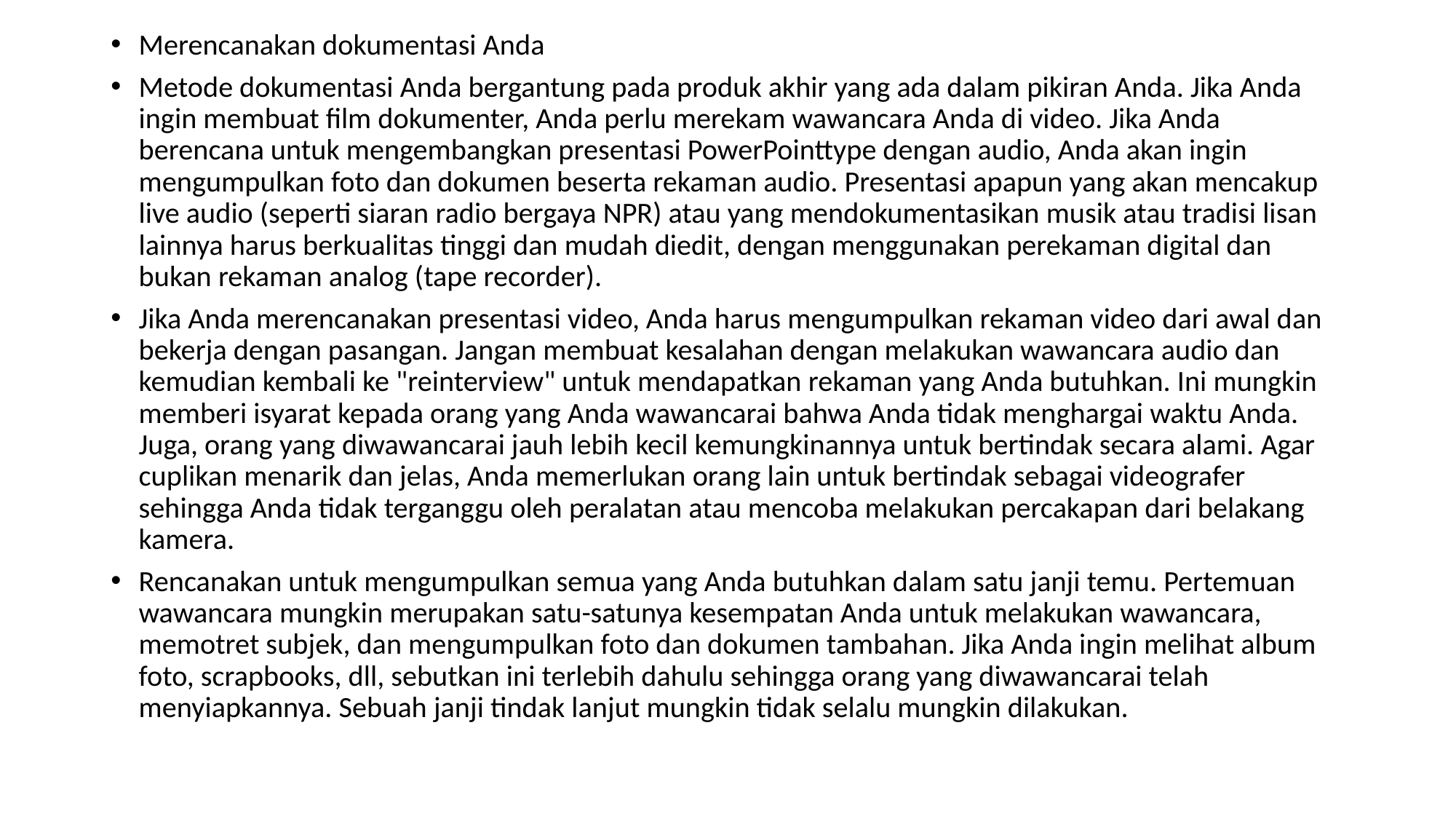

Merencanakan dokumentasi Anda
Metode dokumentasi Anda bergantung pada produk akhir yang ada dalam pikiran Anda. Jika Anda ingin membuat film dokumenter, Anda perlu merekam wawancara Anda di video. Jika Anda berencana untuk mengembangkan presentasi PowerPointtype dengan audio, Anda akan ingin mengumpulkan foto dan dokumen beserta rekaman audio. Presentasi apapun yang akan mencakup live audio (seperti siaran radio bergaya NPR) atau yang mendokumentasikan musik atau tradisi lisan lainnya harus berkualitas tinggi dan mudah diedit, dengan menggunakan perekaman digital dan bukan rekaman analog (tape recorder).
Jika Anda merencanakan presentasi video, Anda harus mengumpulkan rekaman video dari awal dan bekerja dengan pasangan. Jangan membuat kesalahan dengan melakukan wawancara audio dan kemudian kembali ke "reinterview" untuk mendapatkan rekaman yang Anda butuhkan. Ini mungkin memberi isyarat kepada orang yang Anda wawancarai bahwa Anda tidak menghargai waktu Anda. Juga, orang yang diwawancarai jauh lebih kecil kemungkinannya untuk bertindak secara alami. Agar cuplikan menarik dan jelas, Anda memerlukan orang lain untuk bertindak sebagai videografer sehingga Anda tidak terganggu oleh peralatan atau mencoba melakukan percakapan dari belakang kamera.
Rencanakan untuk mengumpulkan semua yang Anda butuhkan dalam satu janji temu. Pertemuan wawancara mungkin merupakan satu-satunya kesempatan Anda untuk melakukan wawancara, memotret subjek, dan mengumpulkan foto dan dokumen tambahan. Jika Anda ingin melihat album foto, scrapbooks, dll, sebutkan ini terlebih dahulu sehingga orang yang diwawancarai telah menyiapkannya. Sebuah janji tindak lanjut mungkin tidak selalu mungkin dilakukan.